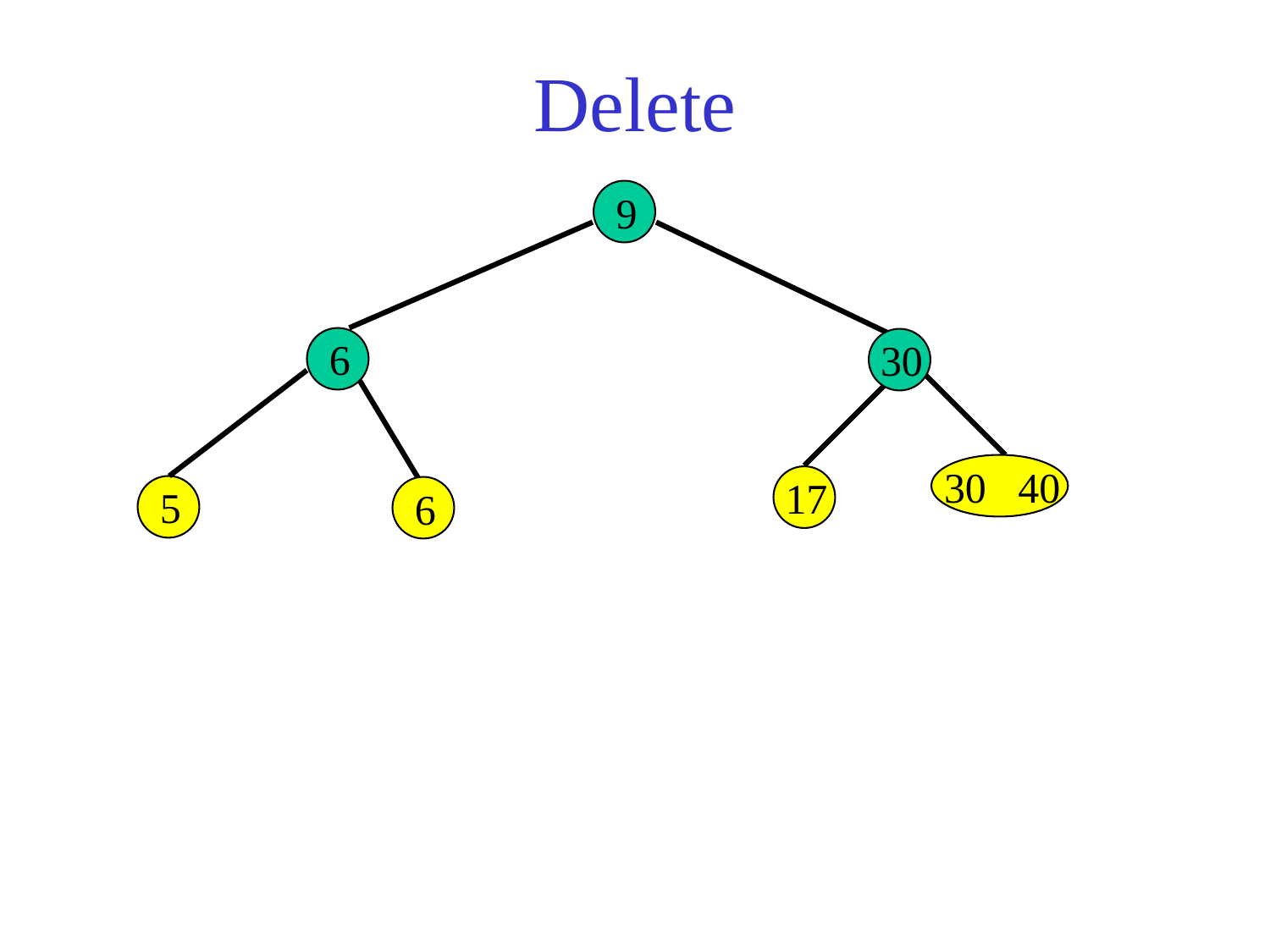

# Delete
9

6

30

30   40
17

5

6